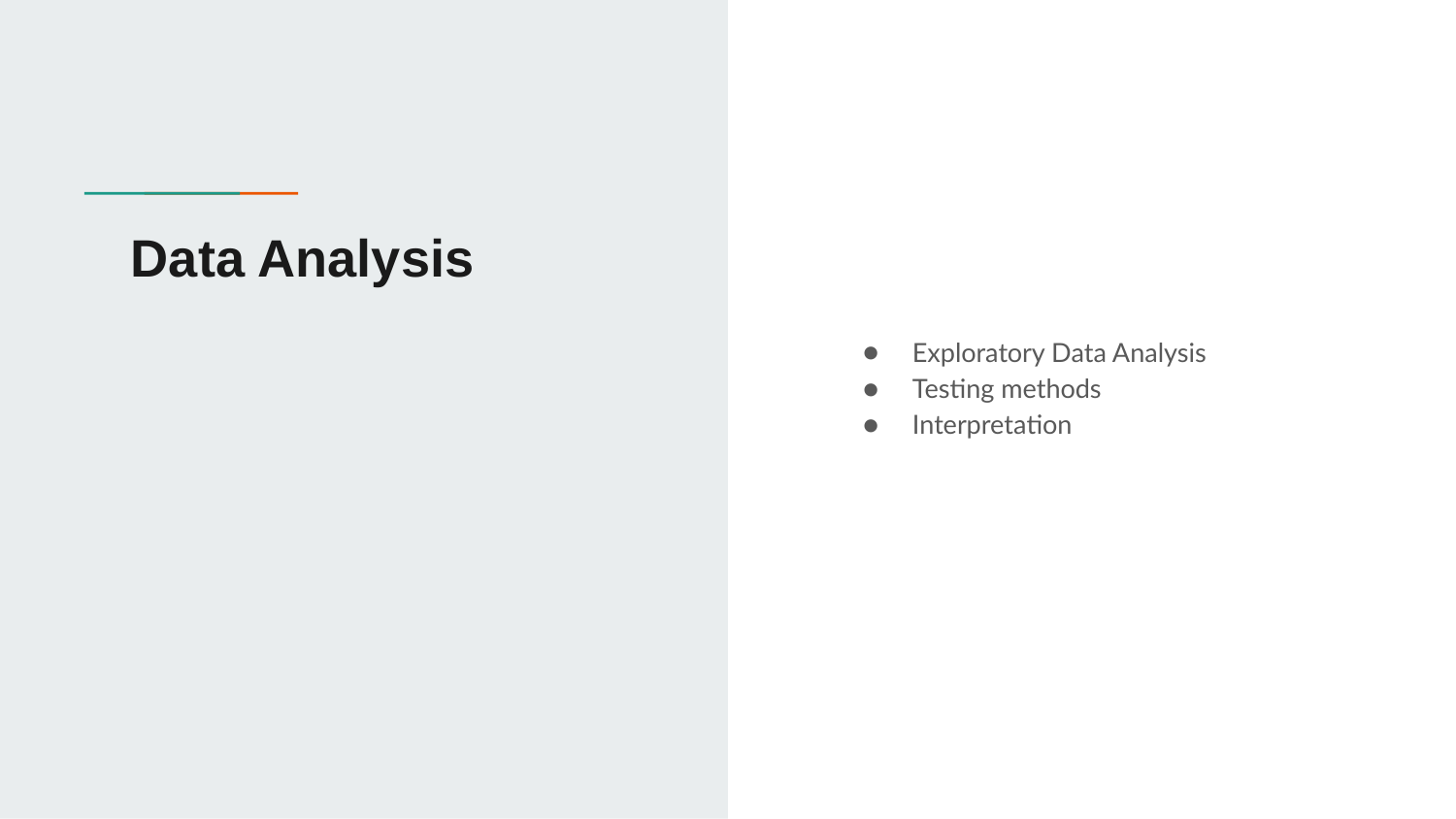

# Data Analysis
Exploratory Data Analysis
Testing methods
Interpretation